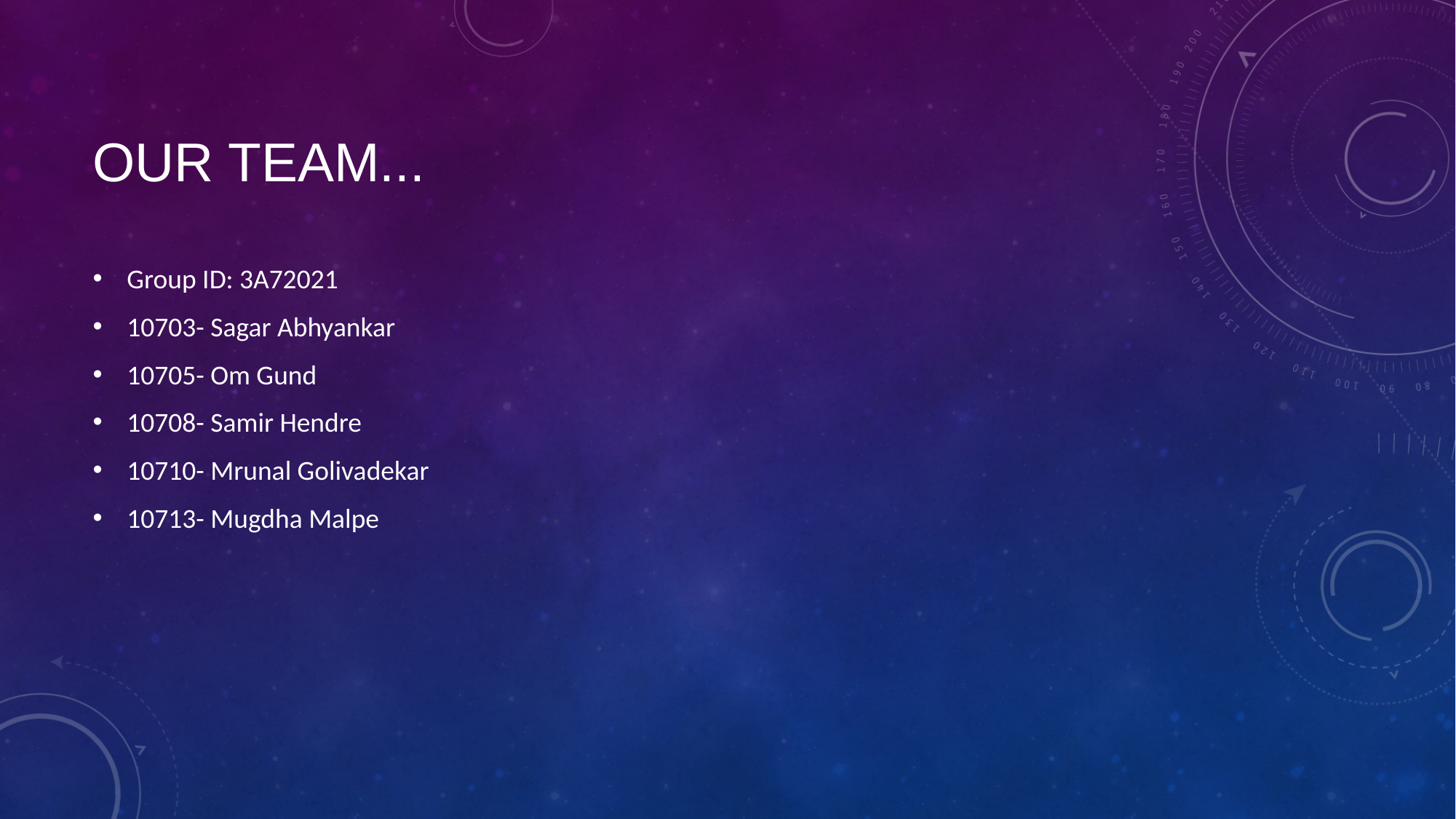

# Our Team...

Group ID: 3A72021
10703- Sagar Abhyankar
10705- Om Gund
10708- Samir Hendre
10710- Mrunal Golivadekar
10713- Mugdha Malpe